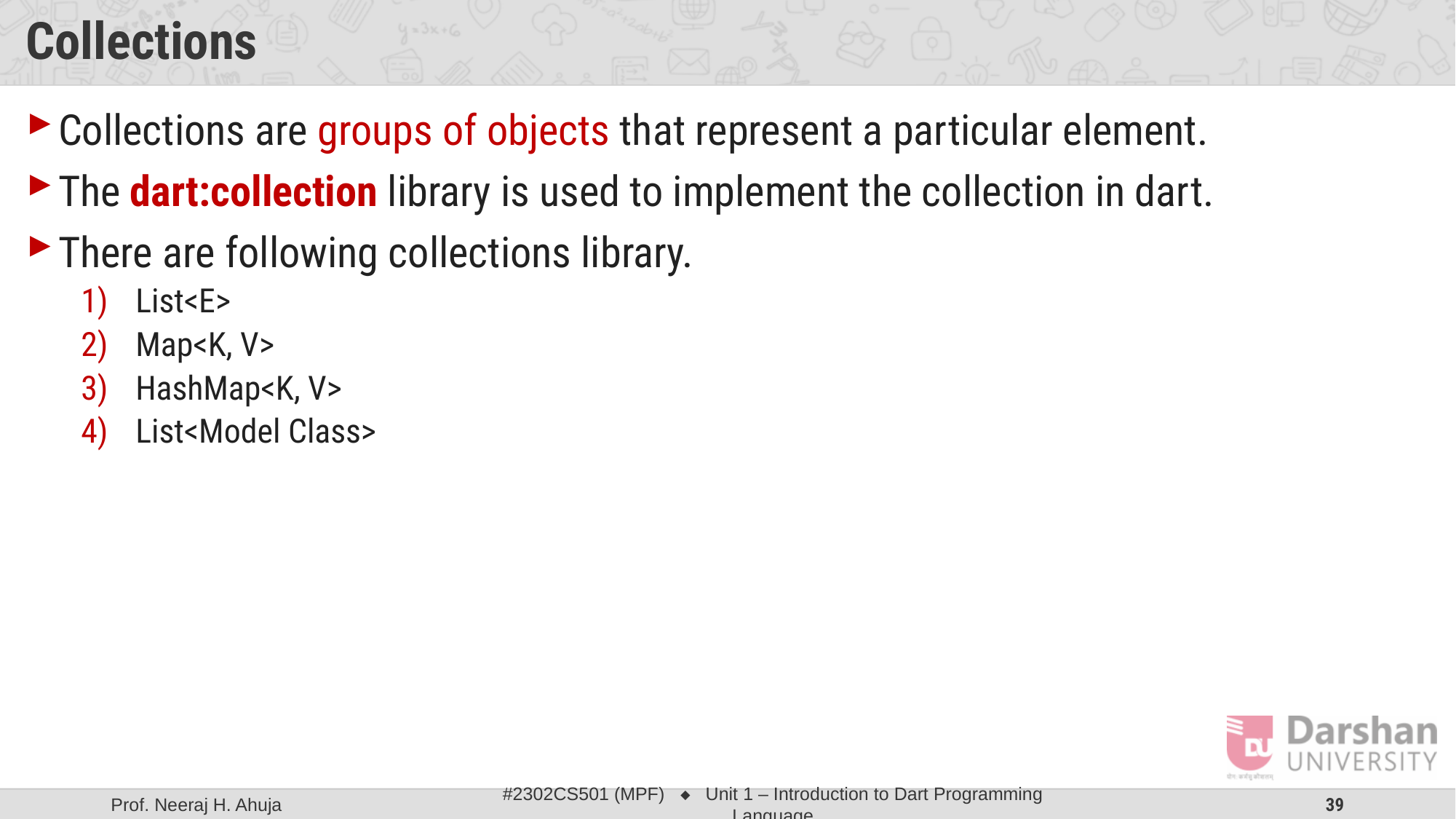

# Collections
Collections are groups of objects that represent a particular element.
The dart:collection library is used to implement the collection in dart.
There are following collections library.
List<E>
Map<K, V>
HashMap<K, V>
List<Model Class>